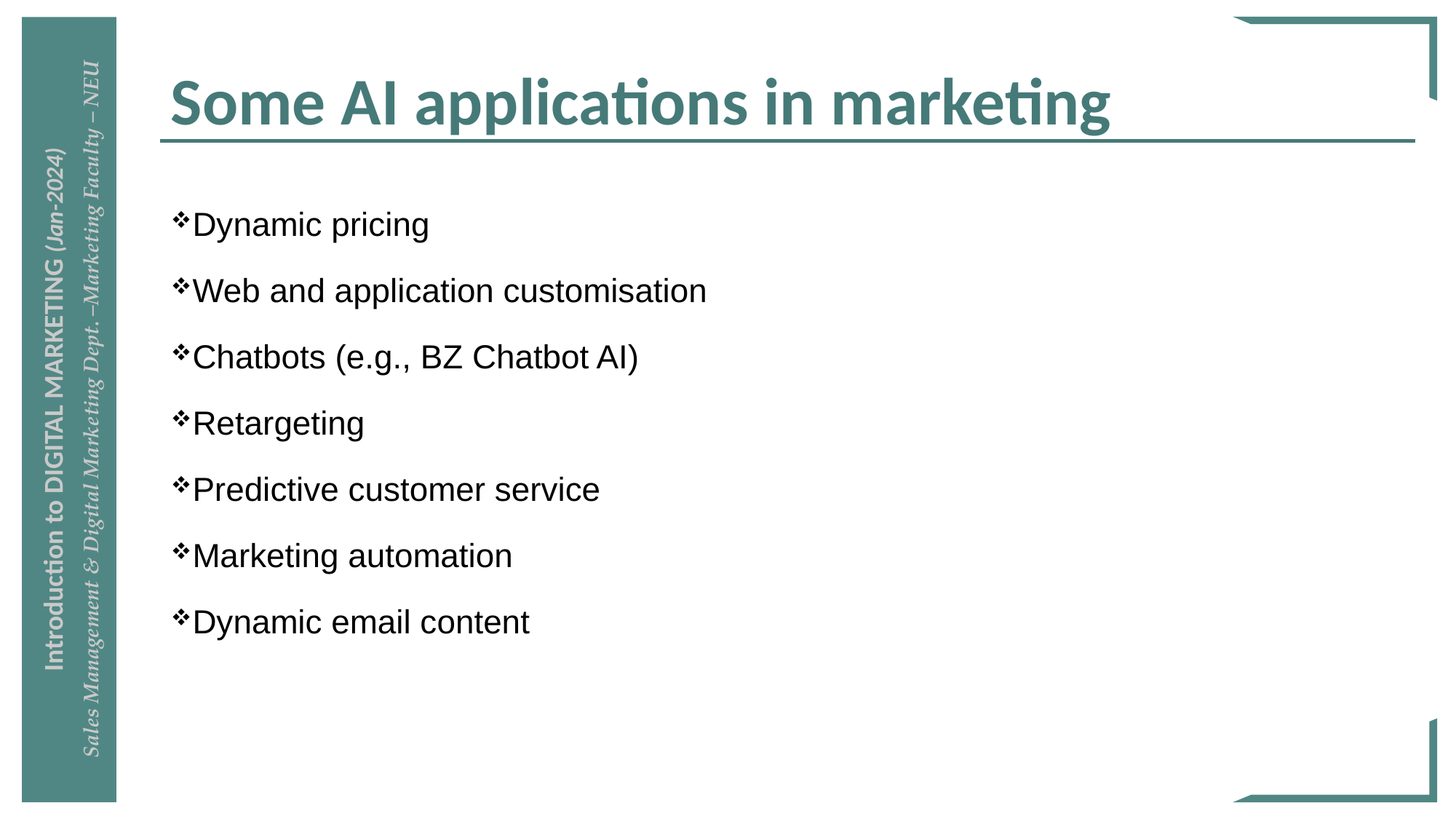

# Some AI applications in marketing
Dynamic pricing
Web and application customisation
Chatbots (e.g., BZ Chatbot AI)
Retargeting
Predictive customer service
Marketing automation
Dynamic email content